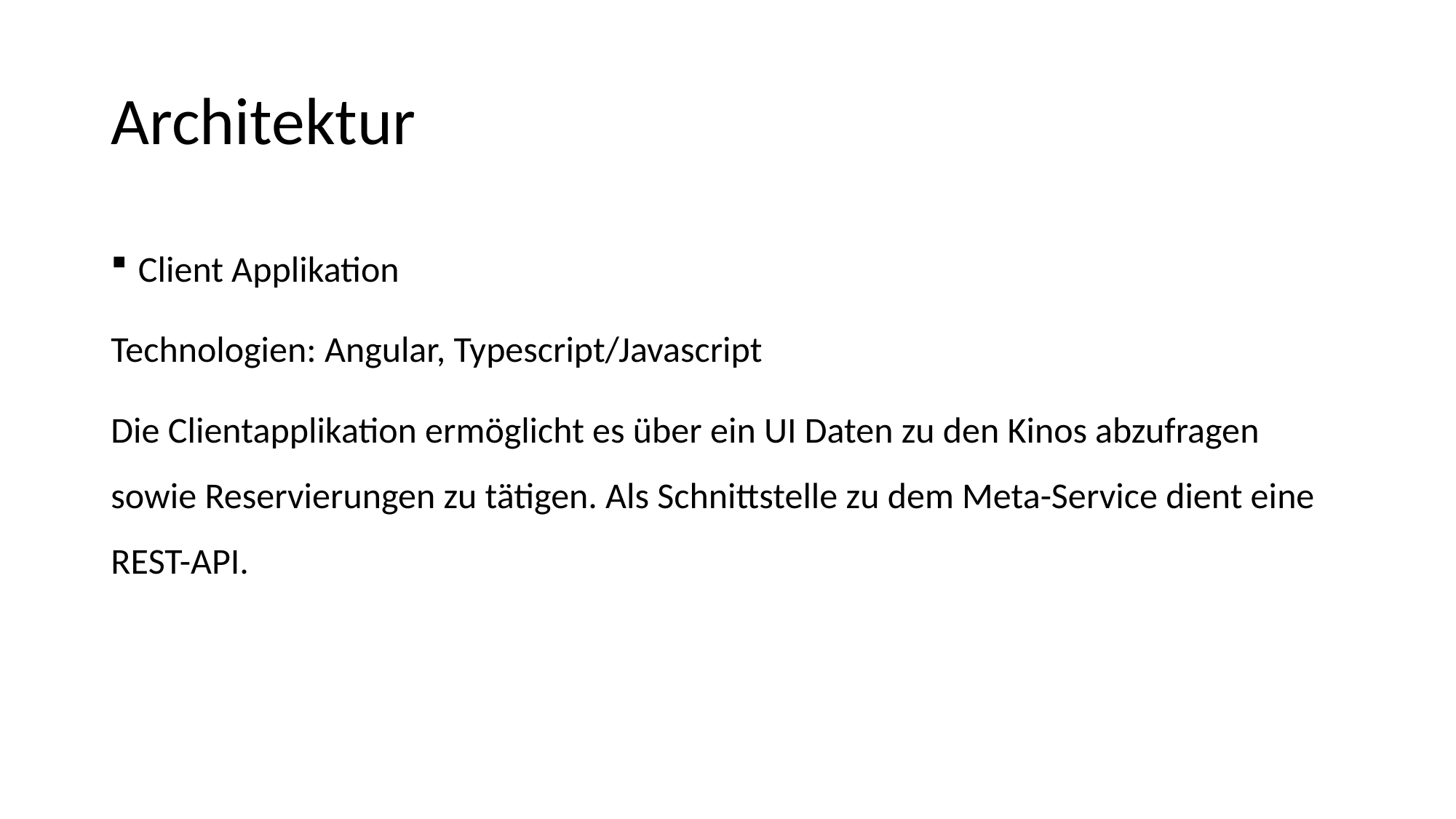

# Architektur
Client Applikation
Technologien: Angular, Typescript/Javascript
Die Clientapplikation ermöglicht es über ein UI Daten zu den Kinos abzufragen sowie Reservierungen zu tätigen. Als Schnittstelle zu dem Meta-Service dient eine REST-API.